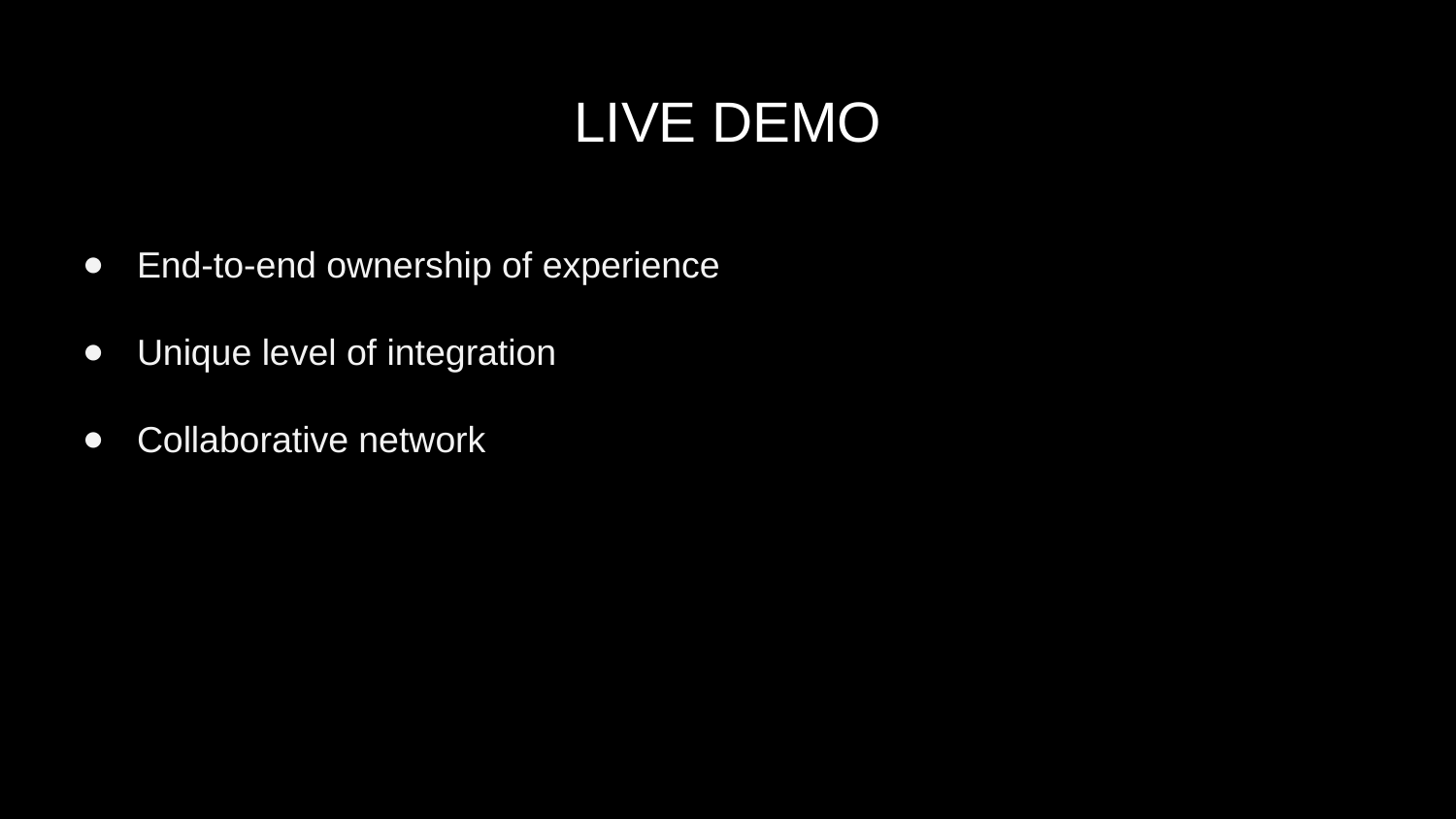

# LIVE DEMO
End-to-end ownership of experience
Unique level of integration
Collaborative network